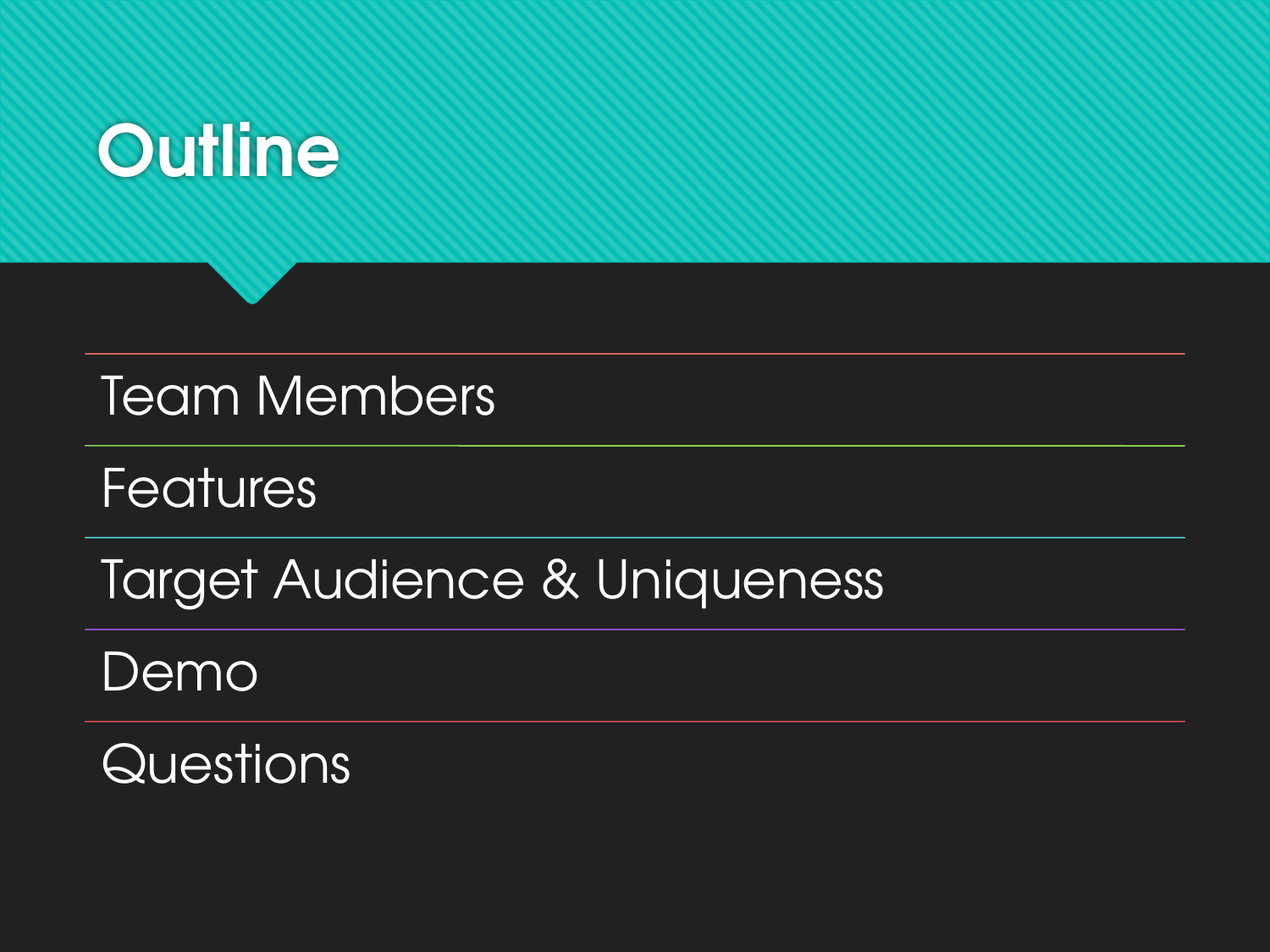

# Outline
Team Members
Features
Target Audience & Uniqueness
Demo
Questions